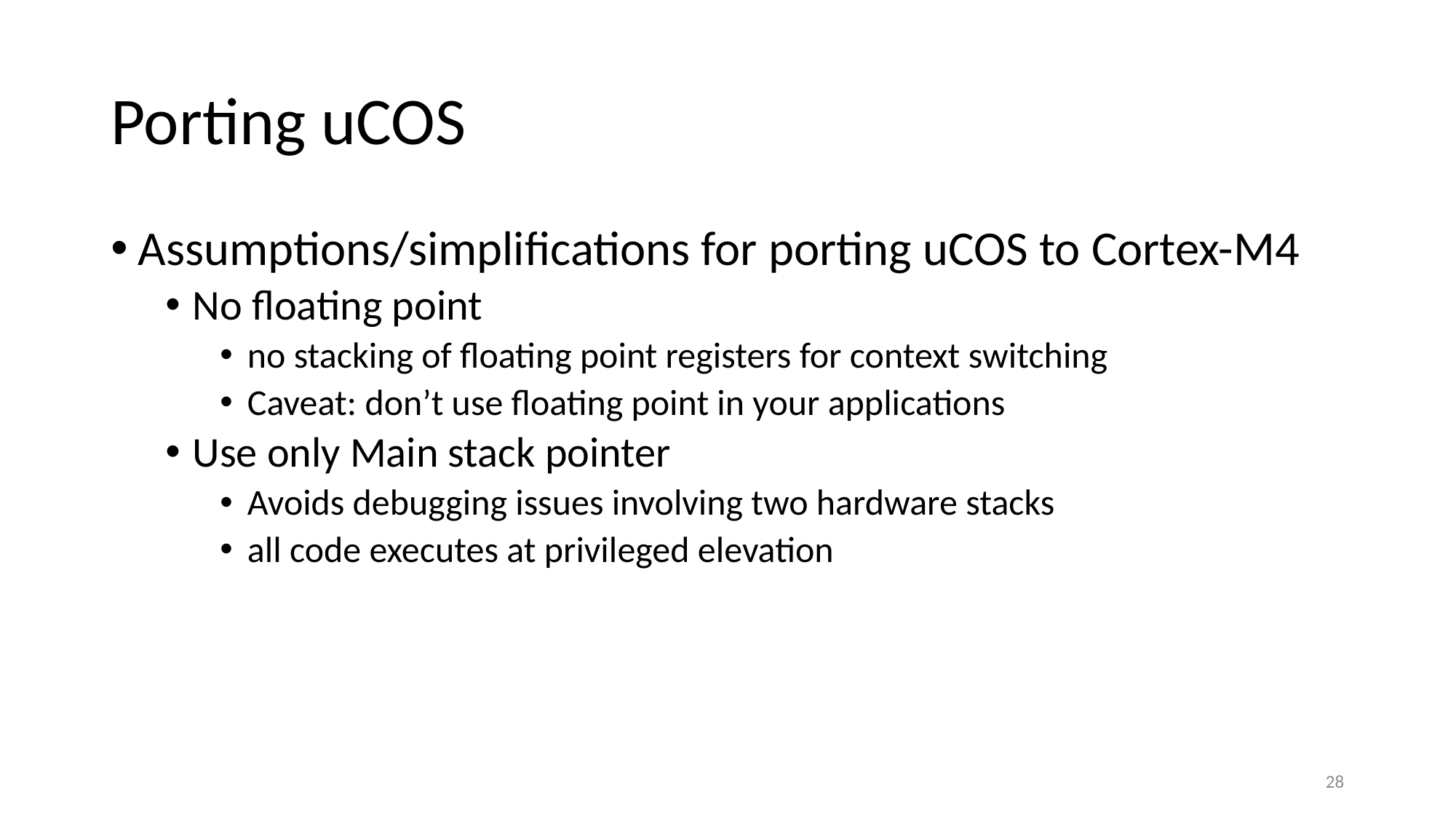

# Porting uCOS
Assumptions/simplifications for porting uCOS to Cortex-M4
No floating point
no stacking of floating point registers for context switching
Caveat: don’t use floating point in your applications
Use only Main stack pointer
Avoids debugging issues involving two hardware stacks
all code executes at privileged elevation

28